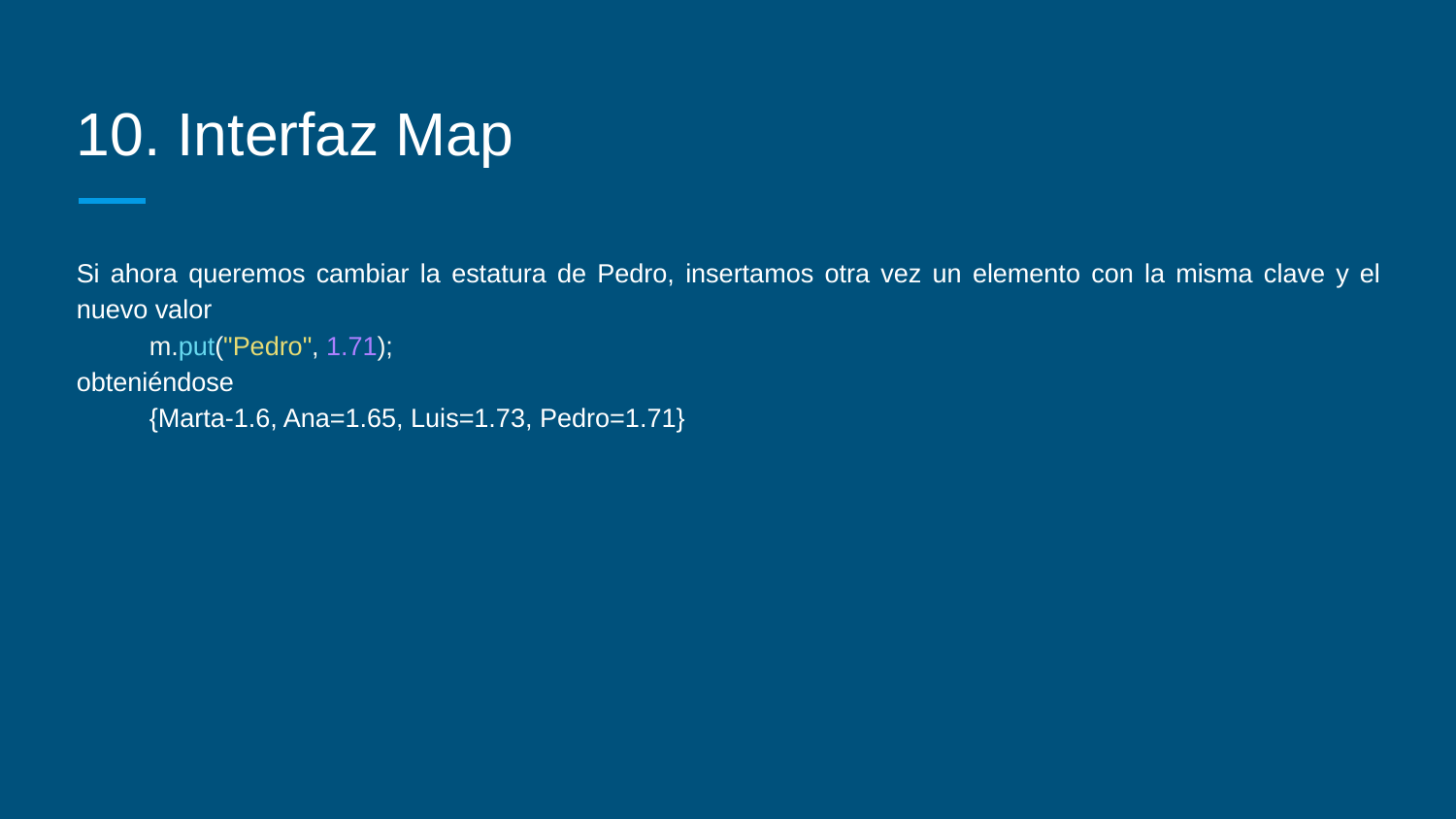

# 10. Interfaz Map
Si ahora queremos cambiar la estatura de Pedro, insertamos otra vez un elemento con la misma clave y el nuevo valor
m.put("Pedro", 1.71);
obteniéndose
{Marta-1.6, Ana=1.65, Luis=1.73, Pedro=1.71}